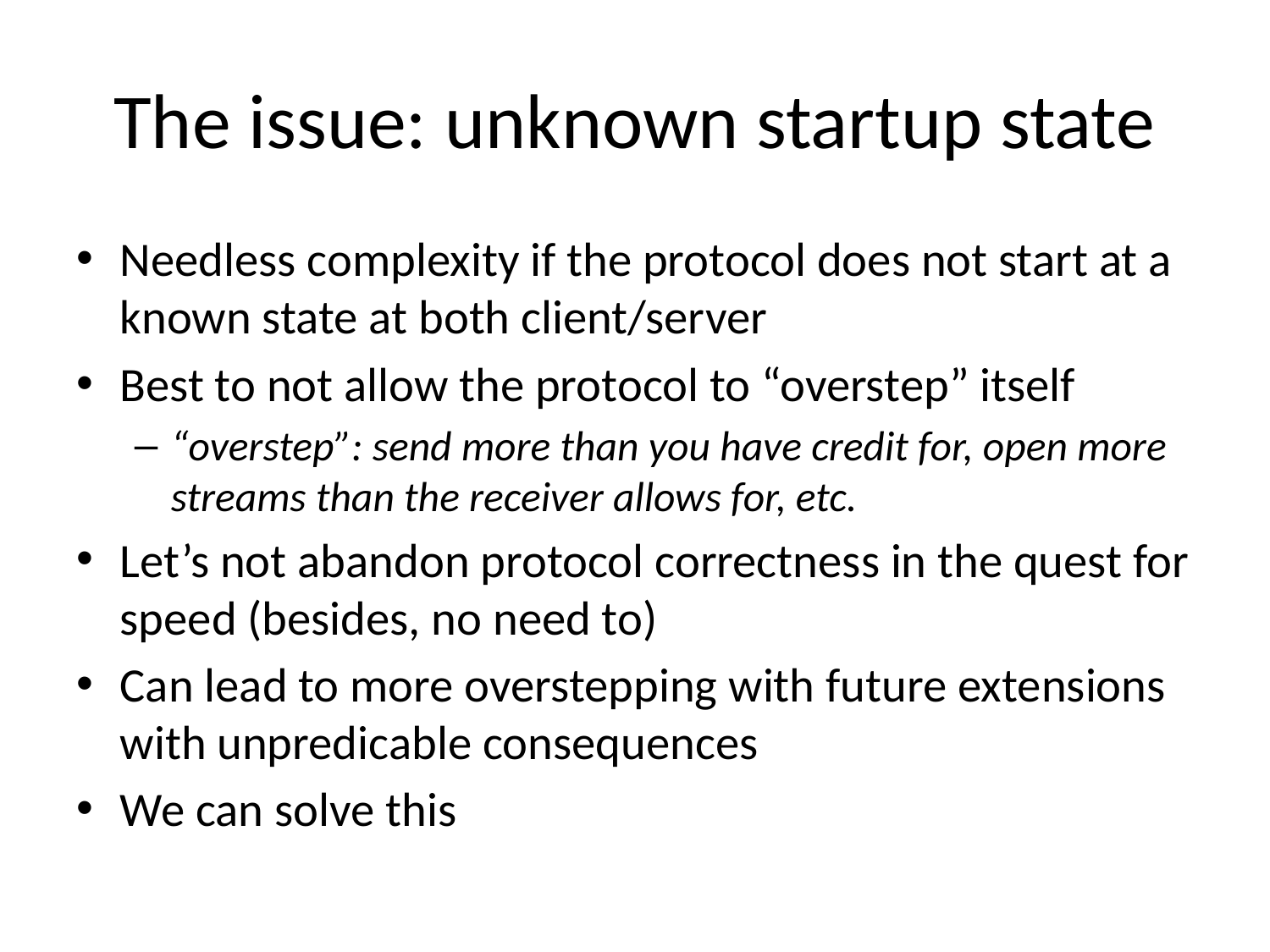

# The issue: unknown startup state
Needless complexity if the protocol does not start at a known state at both client/server
Best to not allow the protocol to “overstep” itself
“overstep”: send more than you have credit for, open more streams than the receiver allows for, etc.
Let’s not abandon protocol correctness in the quest for speed (besides, no need to)
Can lead to more overstepping with future extensions with unpredicable consequences
We can solve this